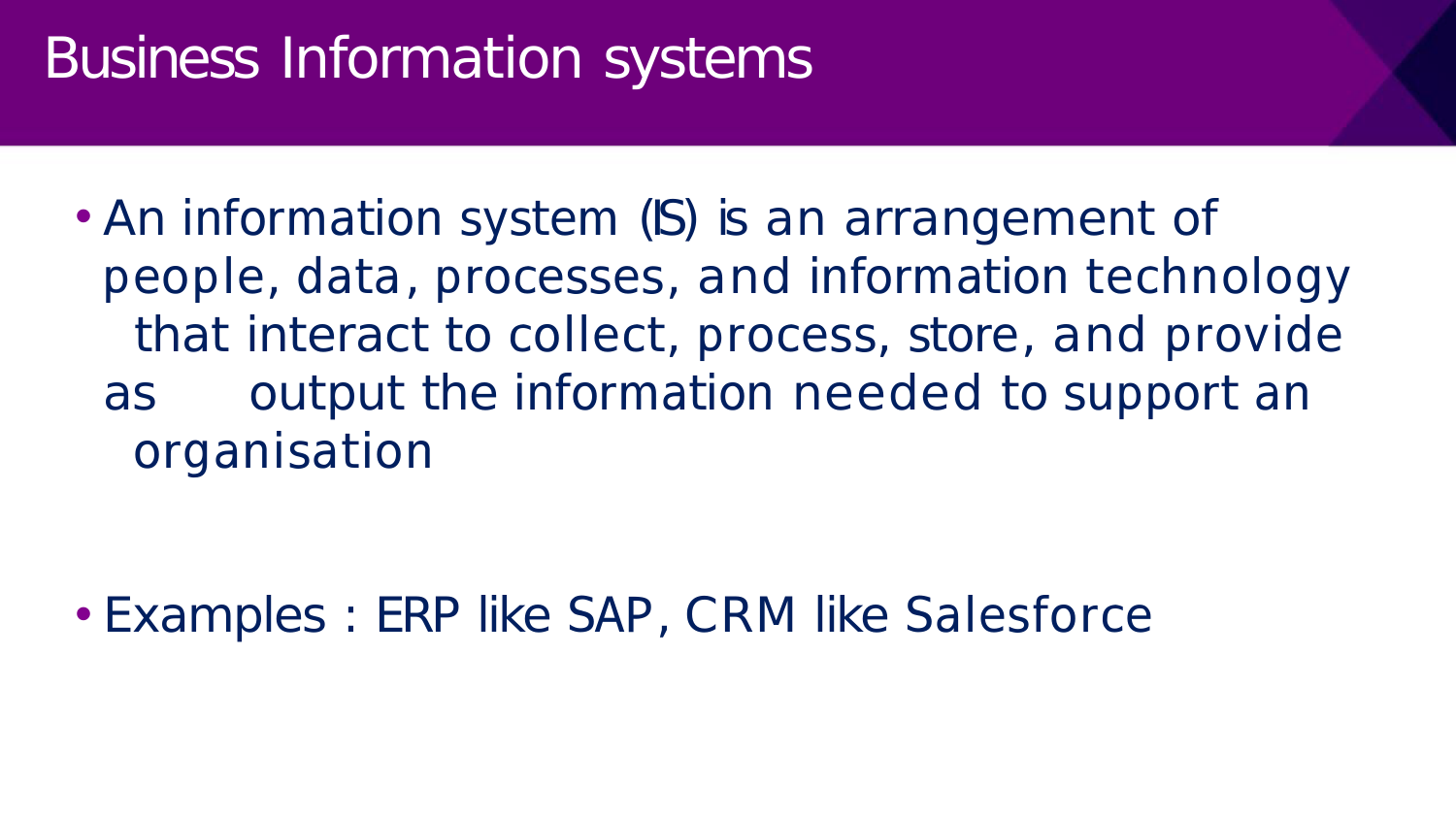

# Business Information systems
An information system (IS) is an arrangement of 	people, data, processes, and information technology 	that interact to collect, process, store, and provide as 	output the information needed to support an 	organisation

Examples : ERP like SAP, CRM like Salesforce